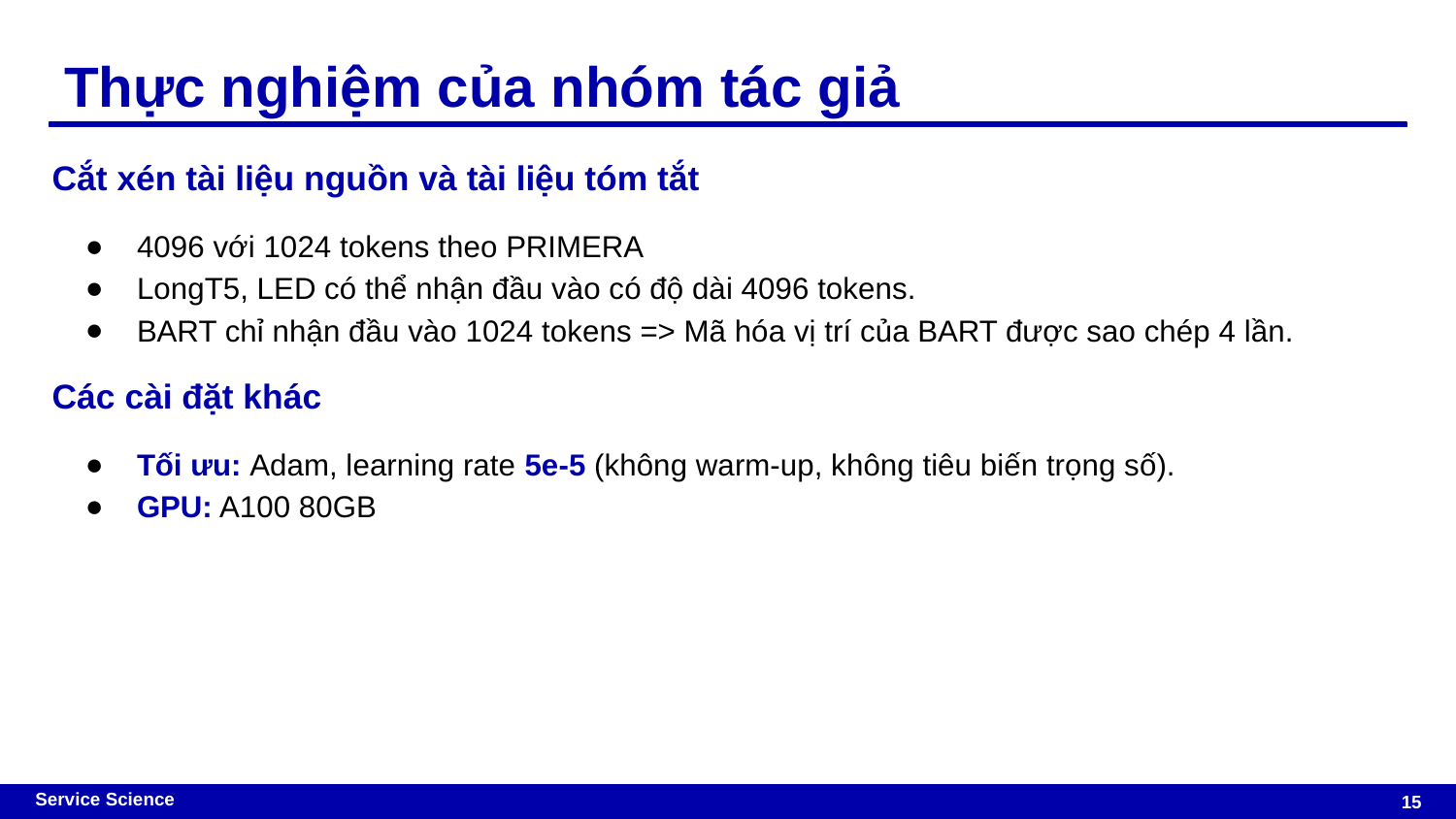

Thực nghiệm của nhóm tác giả

Cắt xén tài liệu nguồn và tài liệu tóm tắt
4096 với 1024 tokens theo PRIMERA
LongT5, LED có thể nhận đầu vào có độ dài 4096 tokens.
BART chỉ nhận đầu vào 1024 tokens => Mã hóa vị trí của BART được sao chép 4 lần.
Các cài đặt khác
Tối ưu: Adam, learning rate 5e-5 (không warm-up, không tiêu biến trọng số).
GPU: A100 80GB
15
Service Science